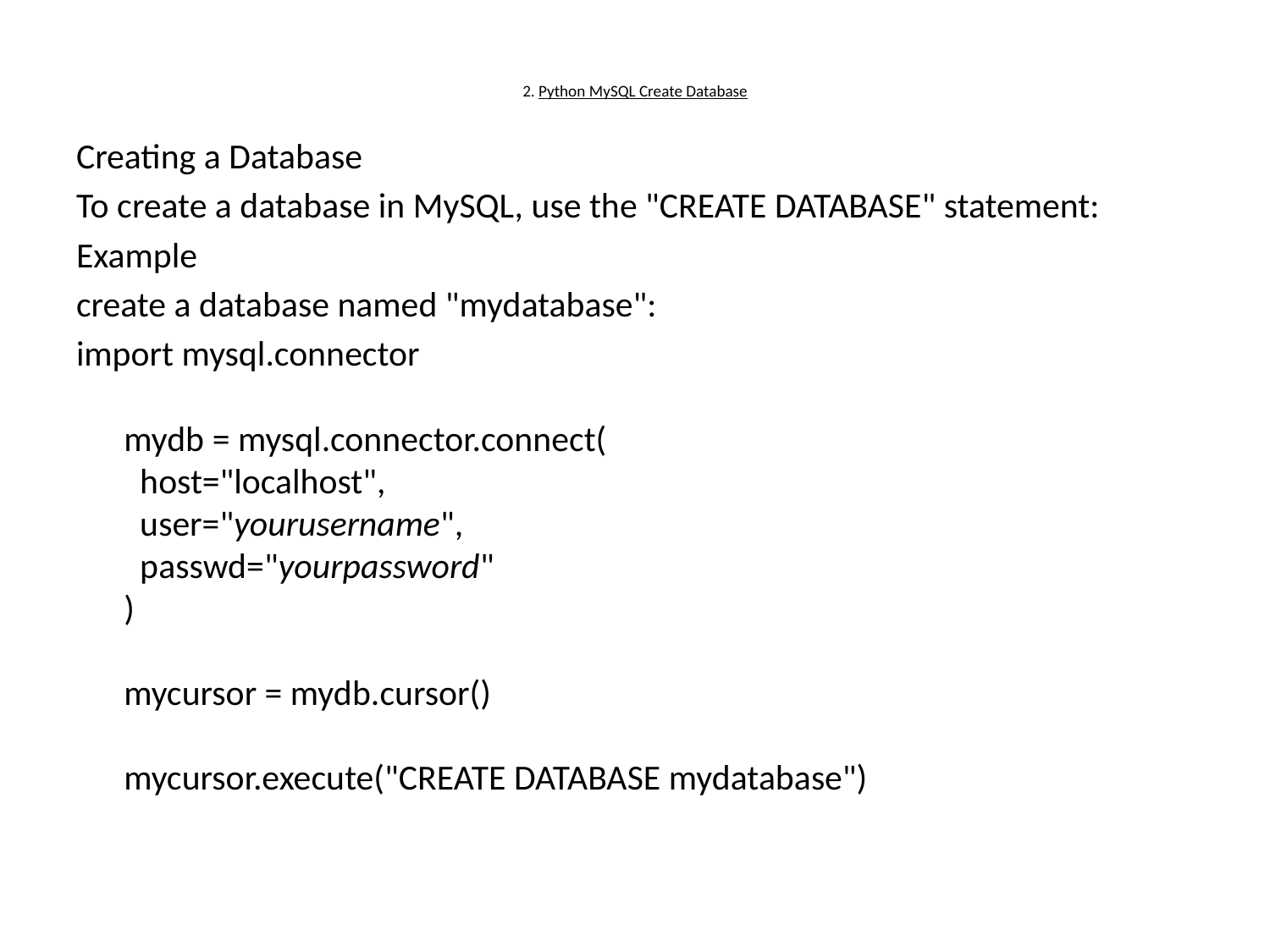

# 2. Python MySQL Create Database
Creating a Database
To create a database in MySQL, use the "CREATE DATABASE" statement:
Example
create a database named "mydatabase":
import mysql.connector
mydb = mysql.connector.connect(
  host="localhost",
  user="yourusername",
  passwd="yourpassword"
)
mycursor = mydb.cursor()
mycursor.execute("CREATE DATABASE mydatabase")